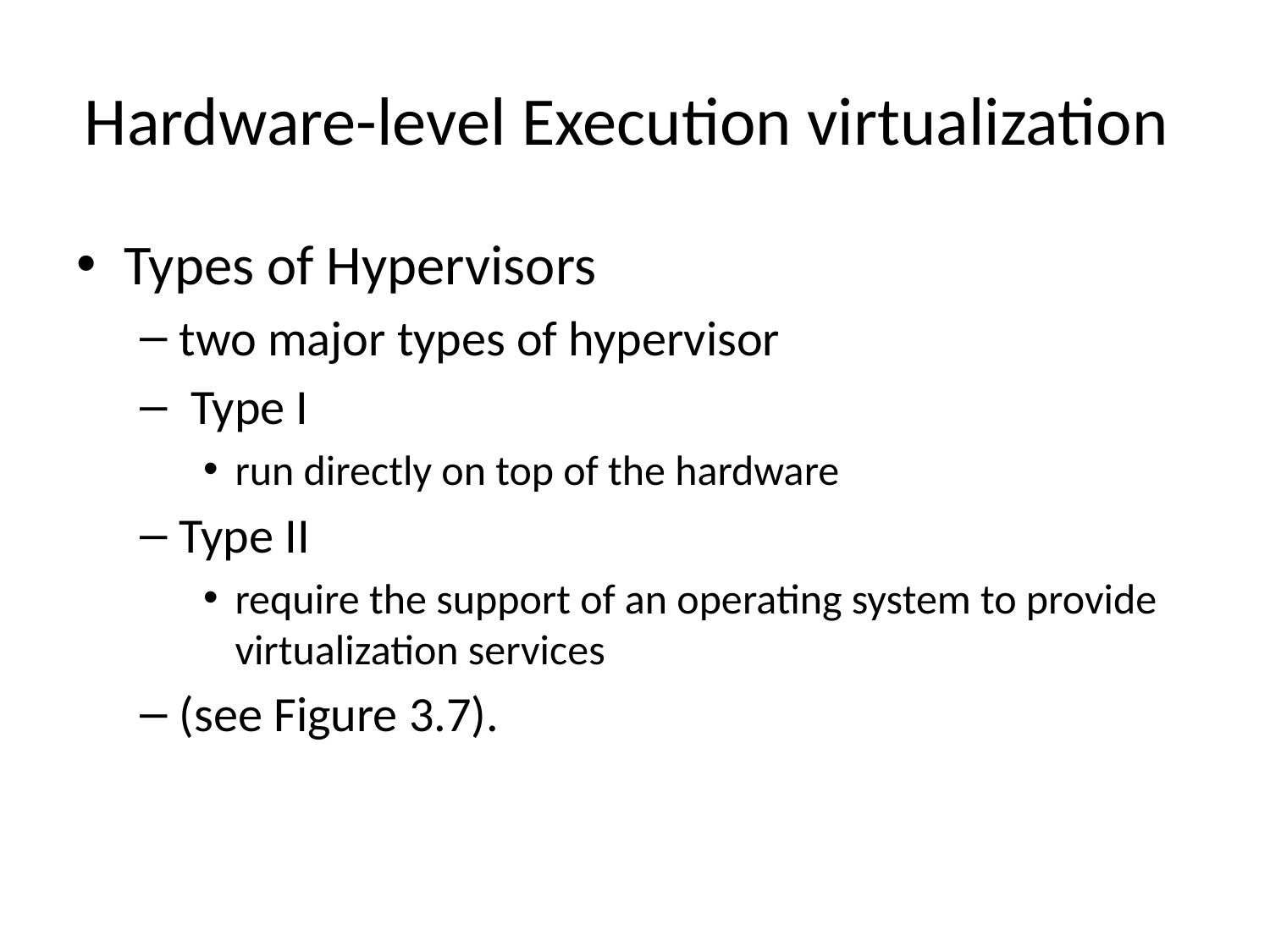

# Hardware-level Execution virtualization
Types of Hypervisors
two major types of hypervisor
 Type I
run directly on top of the hardware
Type II
require the support of an operating system to provide virtualization services
(see Figure 3.7).